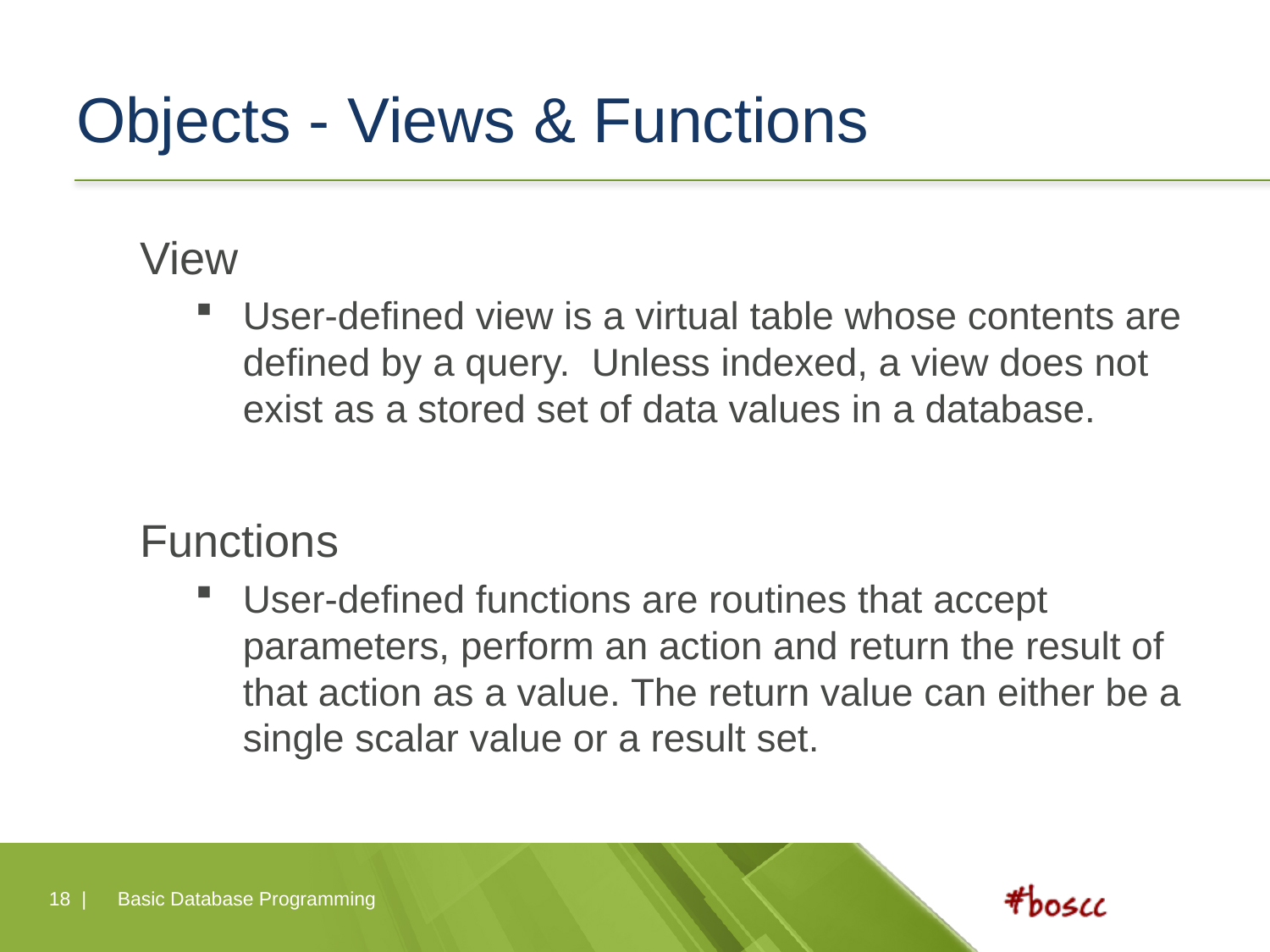

# Objects - Views & Functions
View
User-defined view is a virtual table whose contents are defined by a query.  Unless indexed, a view does not exist as a stored set of data values in a database.

Functions
User-defined functions are routines that accept parameters, perform an action and return the result of that action as a value. The return value can either be a single scalar value or a result set.

18  |
Basic Database Programming